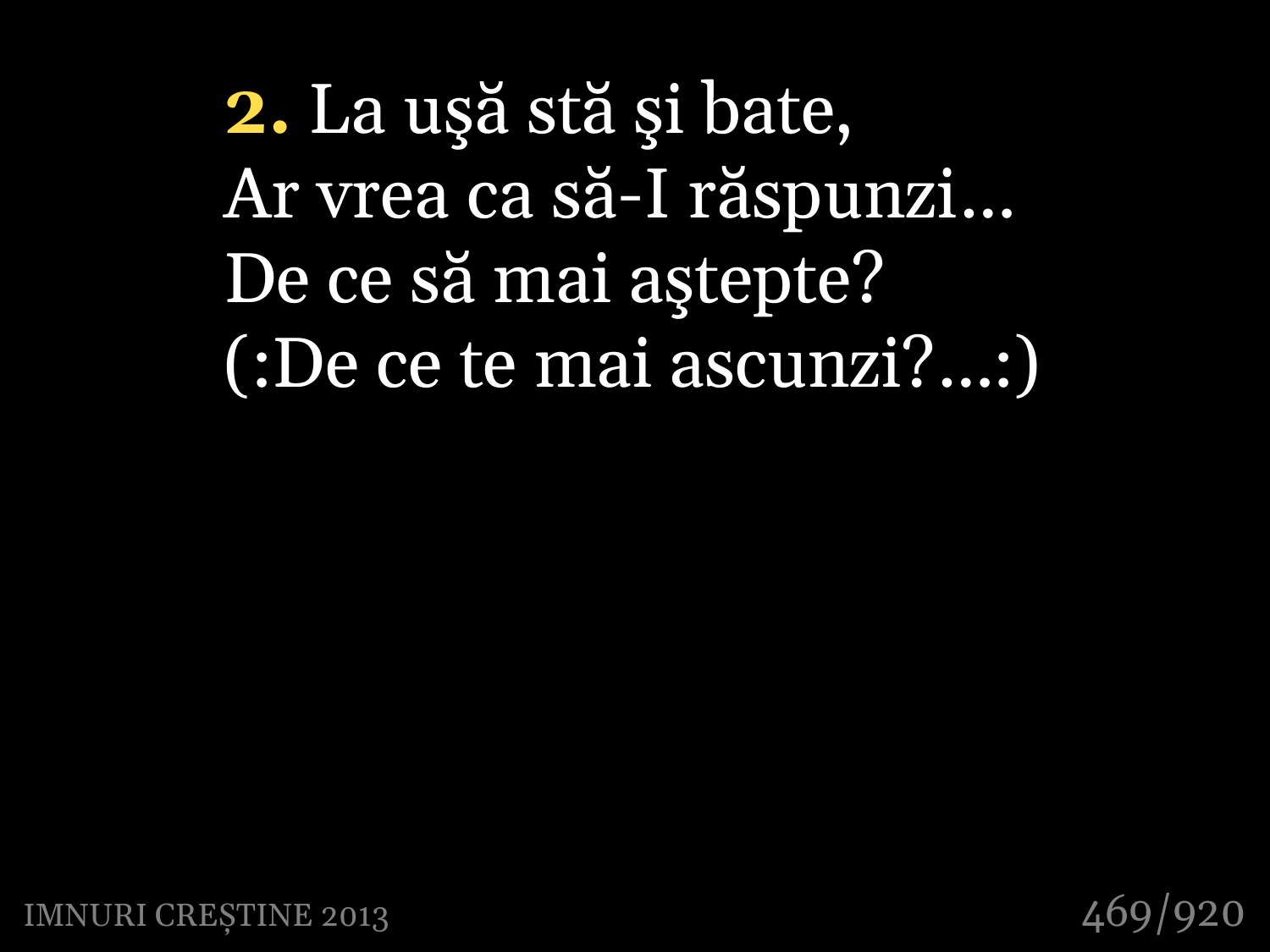

2. La uşă stă şi bate,
Ar vrea ca să-I răspunzi…
De ce să mai aştepte?
(:De ce te mai ascunzi?…:)
469/920
IMNURI CREȘTINE 2013